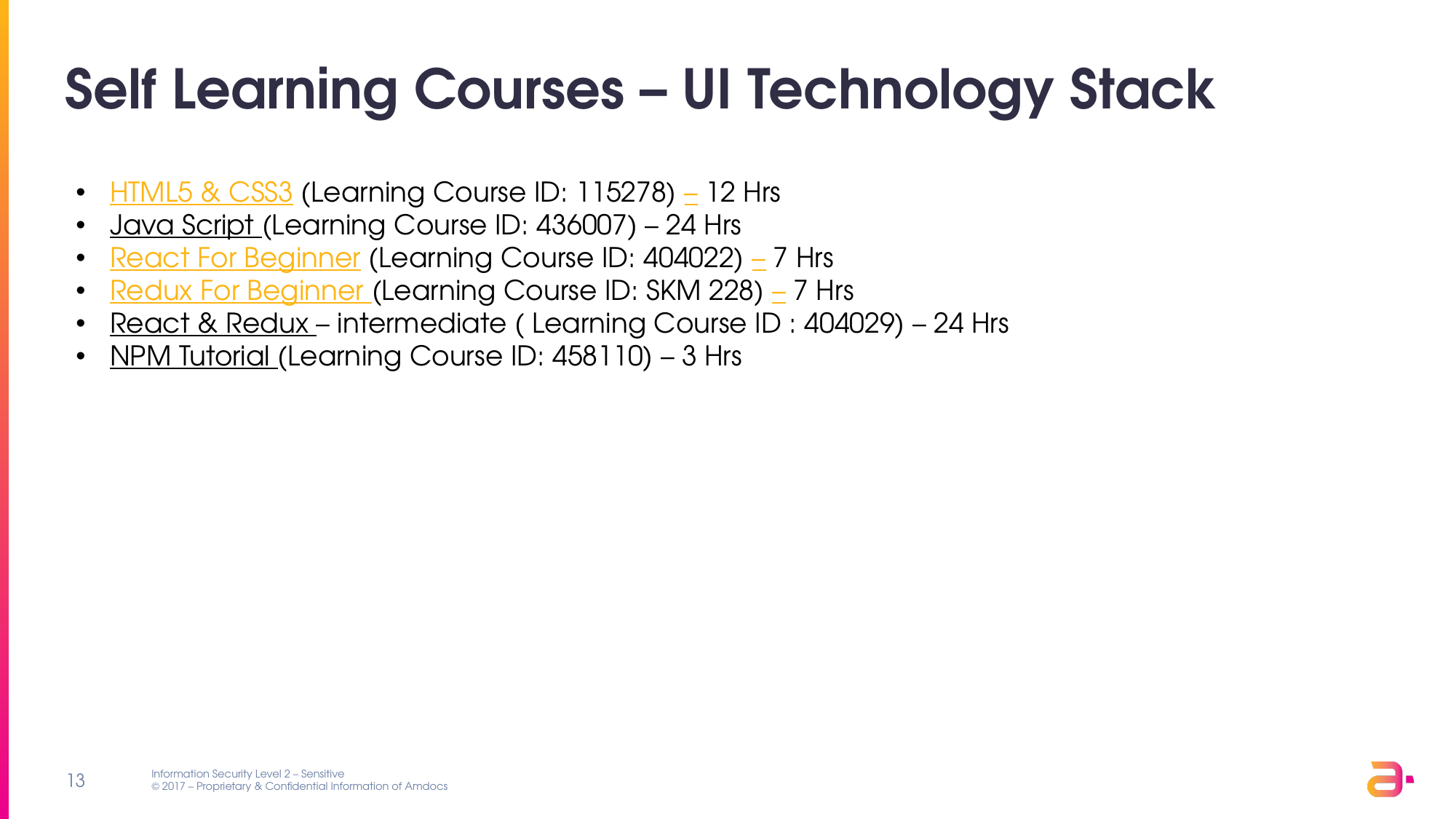

# Self Learning Courses – UI Technology Stack
HTML5 & CSS3 (Learning Course ID: 115278) – 12 Hrs
Java Script (Learning Course ID: 436007) – 24 Hrs
React For Beginner (Learning Course ID: 404022) – 7 Hrs
Redux For Beginner (Learning Course ID: SKM 228) – 7 Hrs
React & Redux – intermediate ( Learning Course ID : 404029) – 24 Hrs
NPM Tutorial (Learning Course ID: 458110) – 3 Hrs